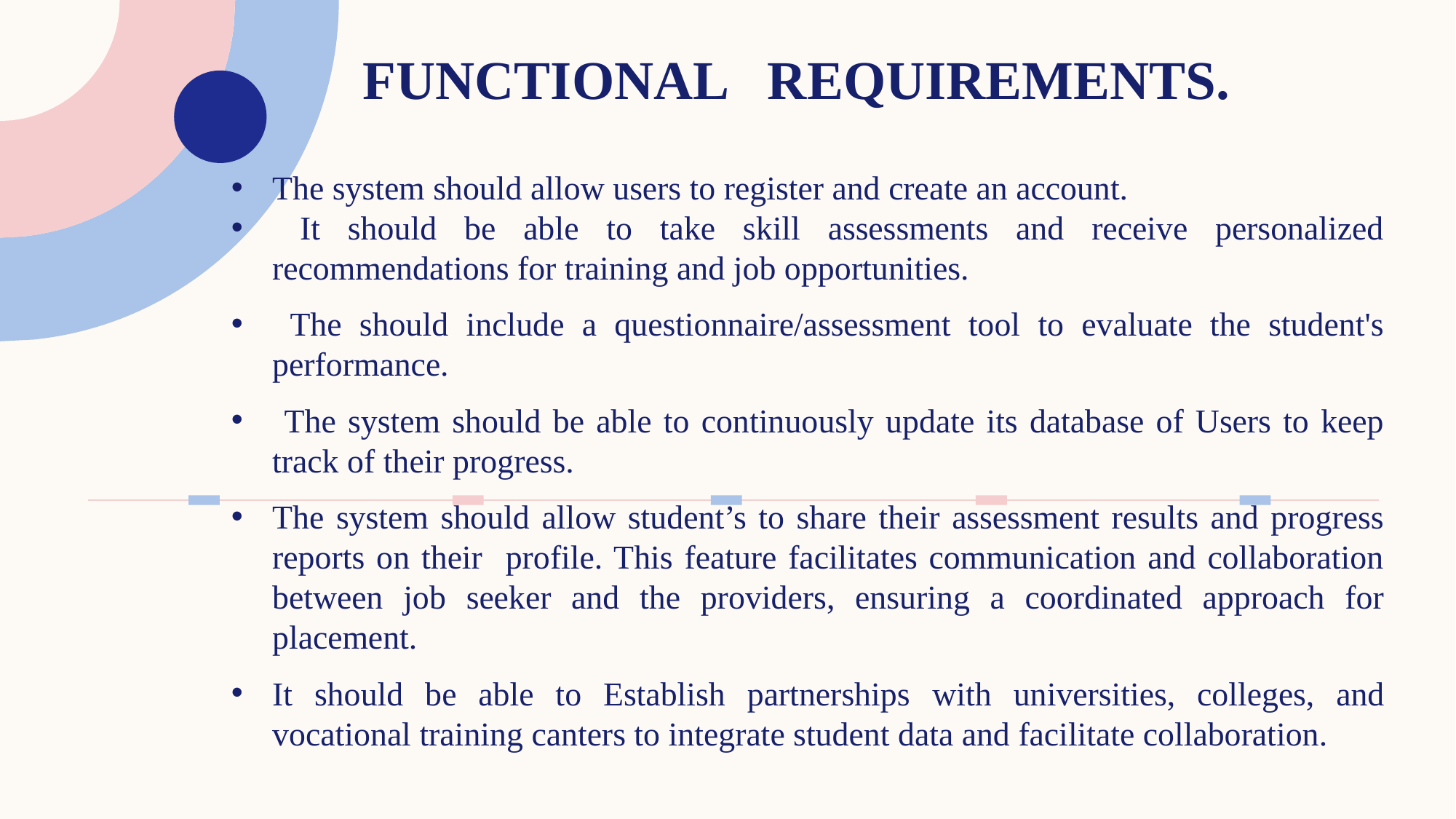

# Functional   Requirements.
The system should allow users to register and create an account.
 It should be able to take skill assessments and receive personalized recommendations for training and job opportunities.

 The should include a questionnaire/assessment tool to evaluate the student's performance.

 The system should be able to continuously update its database of Users to keep track of their progress.

The system should allow student’s to share their assessment results and progress reports on their  profile. This feature facilitates communication and collaboration between job seeker and the providers, ensuring a coordinated approach for placement.

It should be able to Establish partnerships with universities, colleges, and vocational training canters to integrate student data and facilitate collaboration.